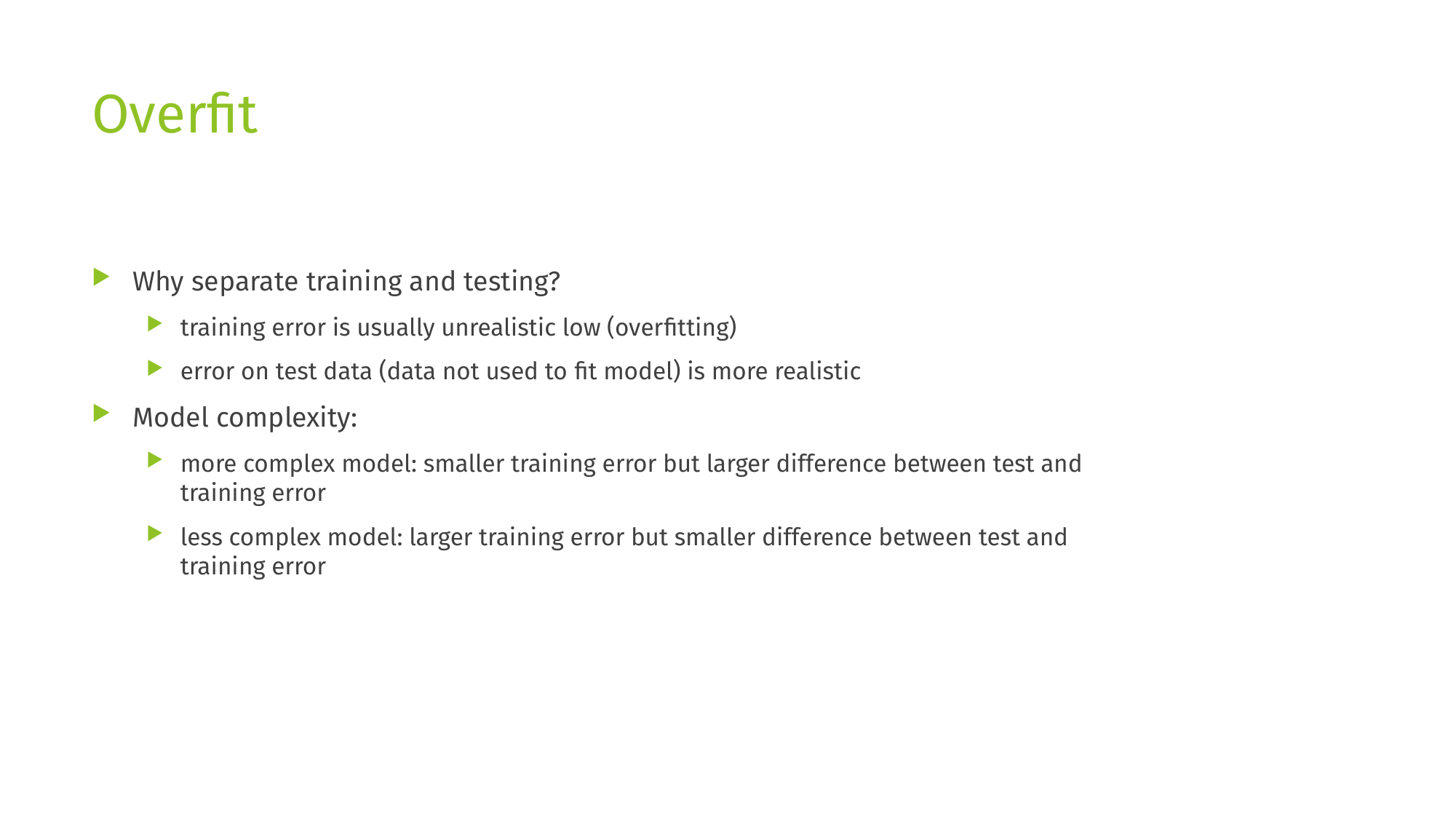

# Overfit
Why separate training and testing?
training error is usually unrealistic low (overﬁtting)
error on test data (data not used to ﬁt model) is more realistic
Model complexity:
more complex model: smaller training error but larger difference between test and training error
less complex model: larger training error but smaller difference between test and training error